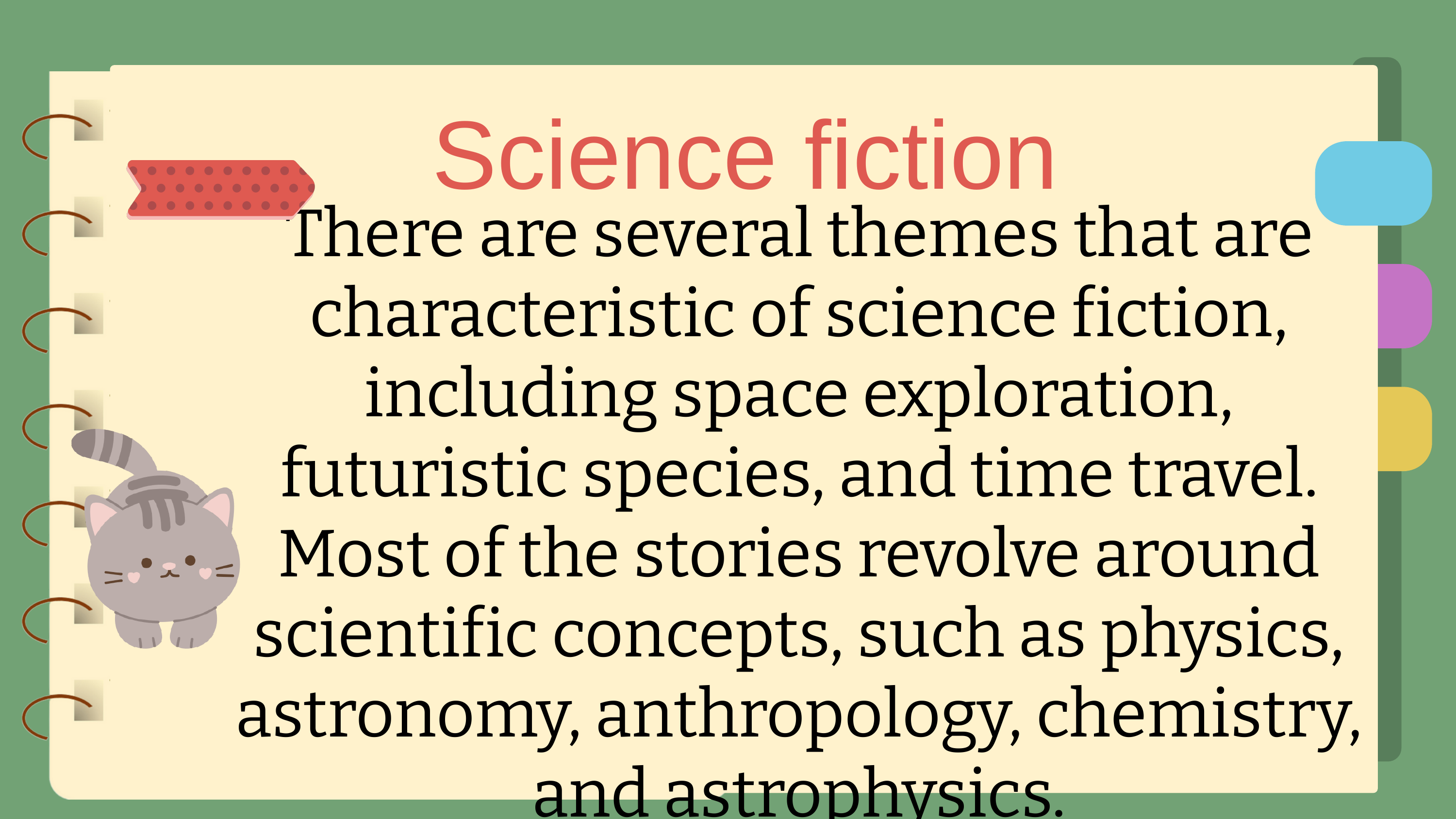

Science fiction

There are several themes that are characteristic of science fiction, including space exploration, futuristic species, and time travel. Most of the stories revolve around scientific concepts, such as physics, astronomy, anthropology, chemistry, and astrophysics.